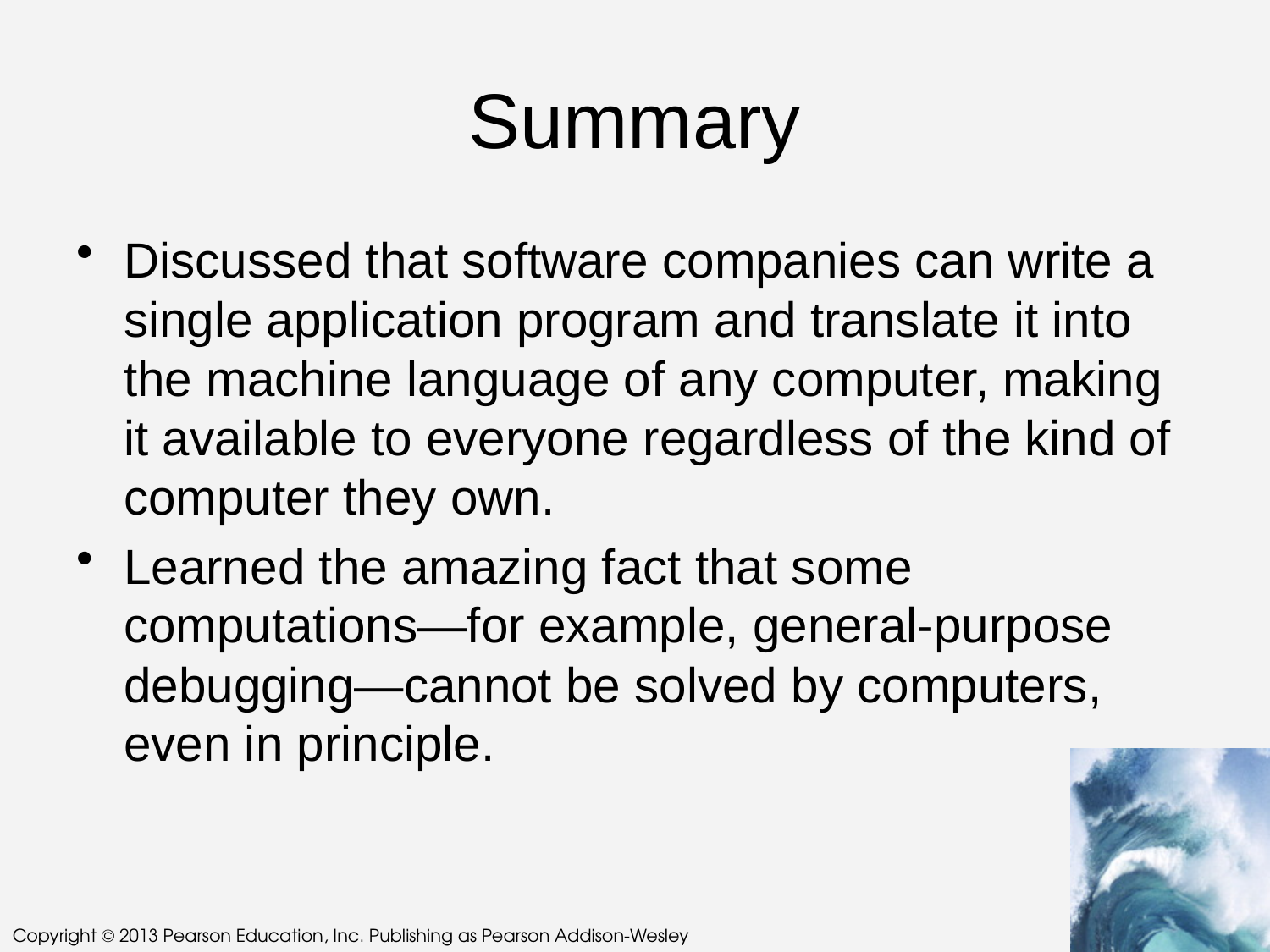

# Summary
Discussed that software companies can write a single application program and translate it into the machine language of any computer, making it available to everyone regardless of the kind of computer they own.
Learned the amazing fact that some computations—for example, general-purpose debugging—cannot be solved by computers, even in principle.